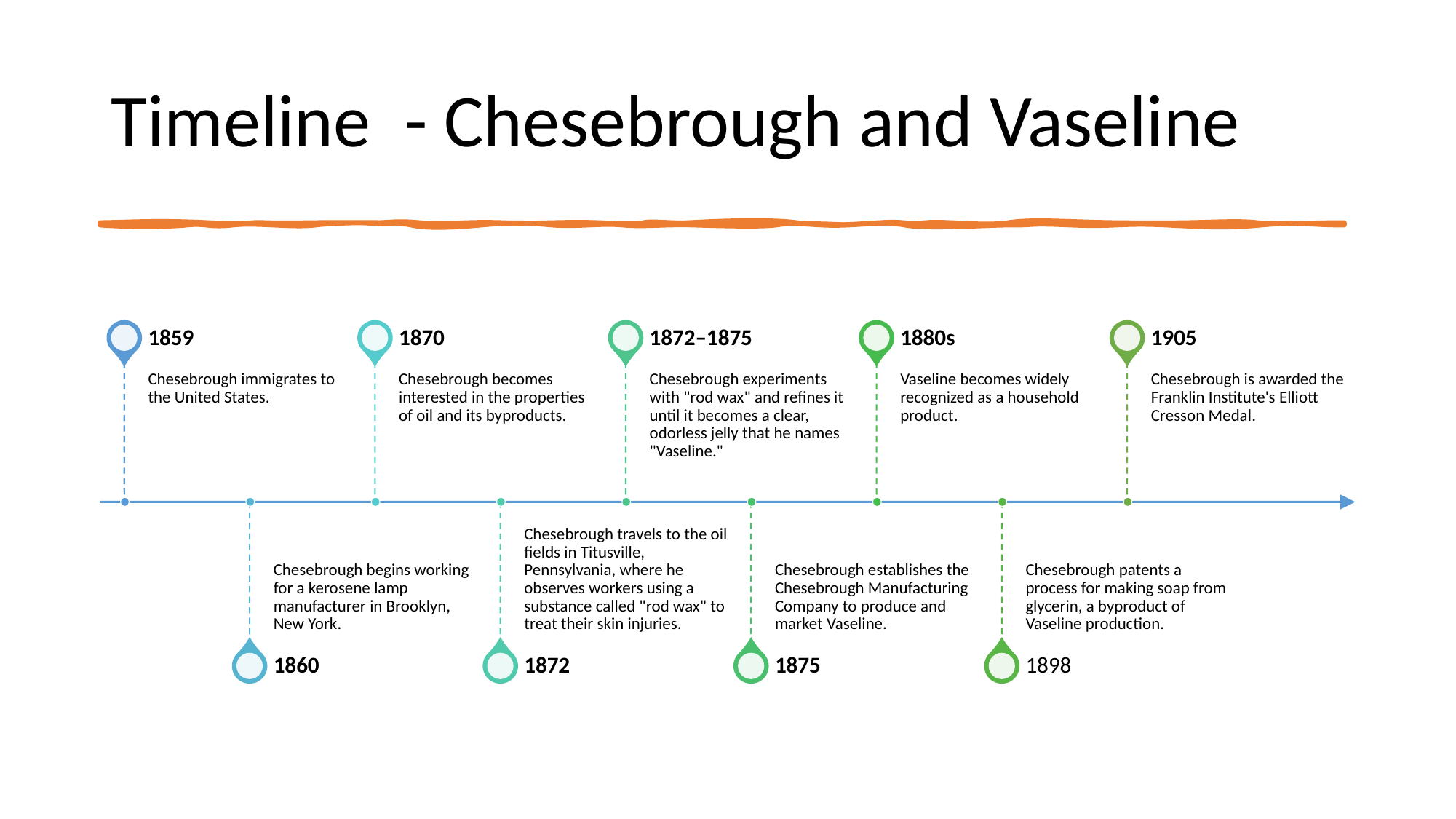

# Timeline  - Chesebrough and Vaseline

Chesebrough immigrates to the United States.
1859
Chesebrough begins working for a kerosene lamp manufacturer in Brooklyn, New York.
1860
Chesebrough becomes interested in the properties of oil and its byproducts.
1870
Chesebrough travels to the oil fields in Titusville, Pennsylvania, where he observes workers using a substance called "rod wax" to treat their skin injuries.
1872
Chesebrough experiments with "rod wax" and refines it until it becomes a clear, odorless jelly that he names "Vaseline."
1872–1875
Chesebrough establishes the Chesebrough Manufacturing Company to produce and market Vaseline.
1875
Vaseline becomes widely recognized as a household product.
1880s
Chesebrough patents a process for making soap from glycerin, a byproduct of Vaseline production.
1898
Chesebrough is awarded the Franklin Institute's Elliott Cresson Medal.
1905